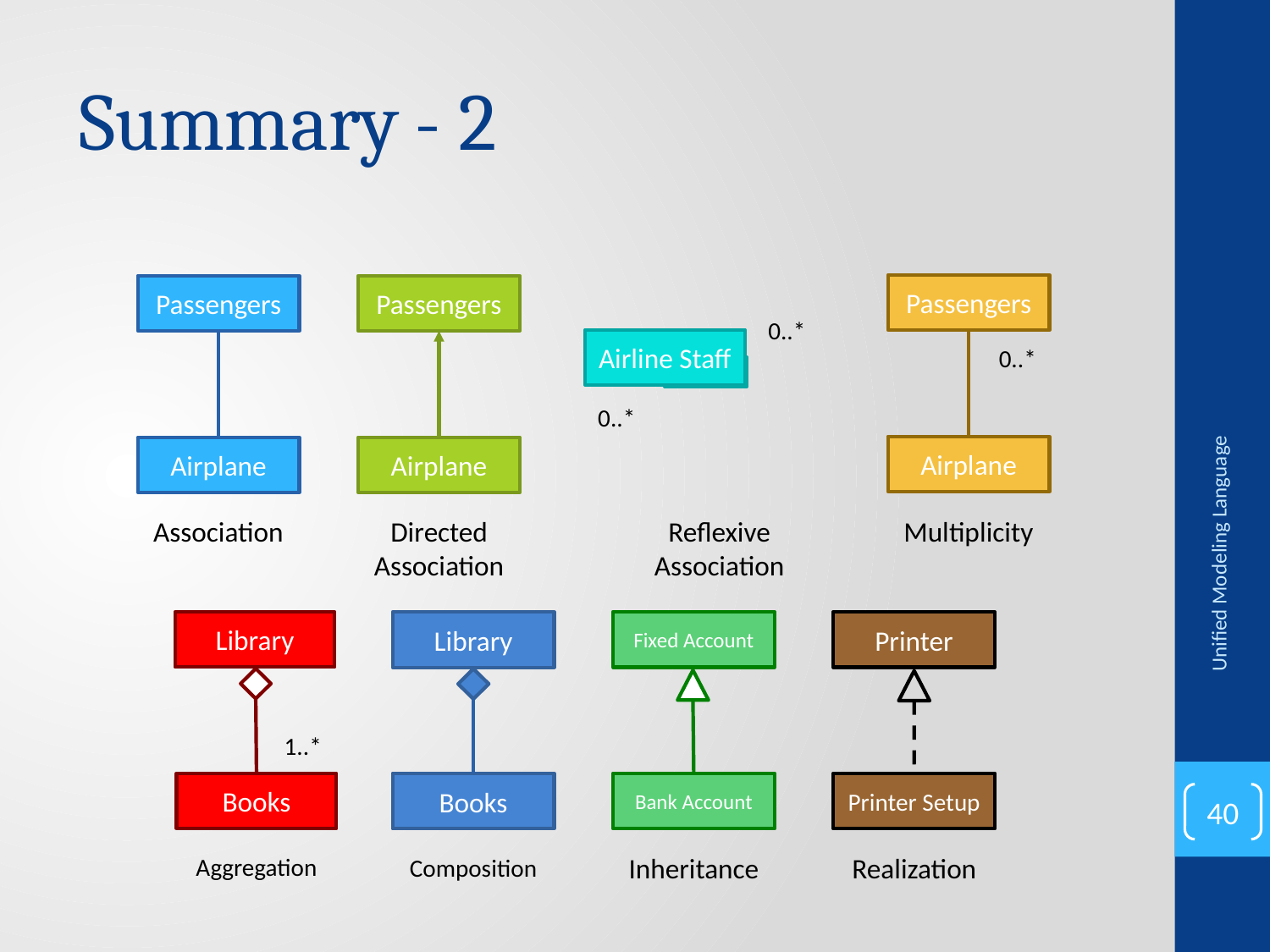

# Summary - 2
Passengers
Passengers
Passengers
0..*
Airline Staff
0..*
0..*
Airplane
Airplane
Airplane
Association
Directed Association
Reflexive Association
Multiplicity
Unified Modeling Language
Library
Fixed Account
Printer
Library

1..*
Books
Bank Account
Printer Setup
Books
Inheritance
Realization
Aggregation
Composition
40